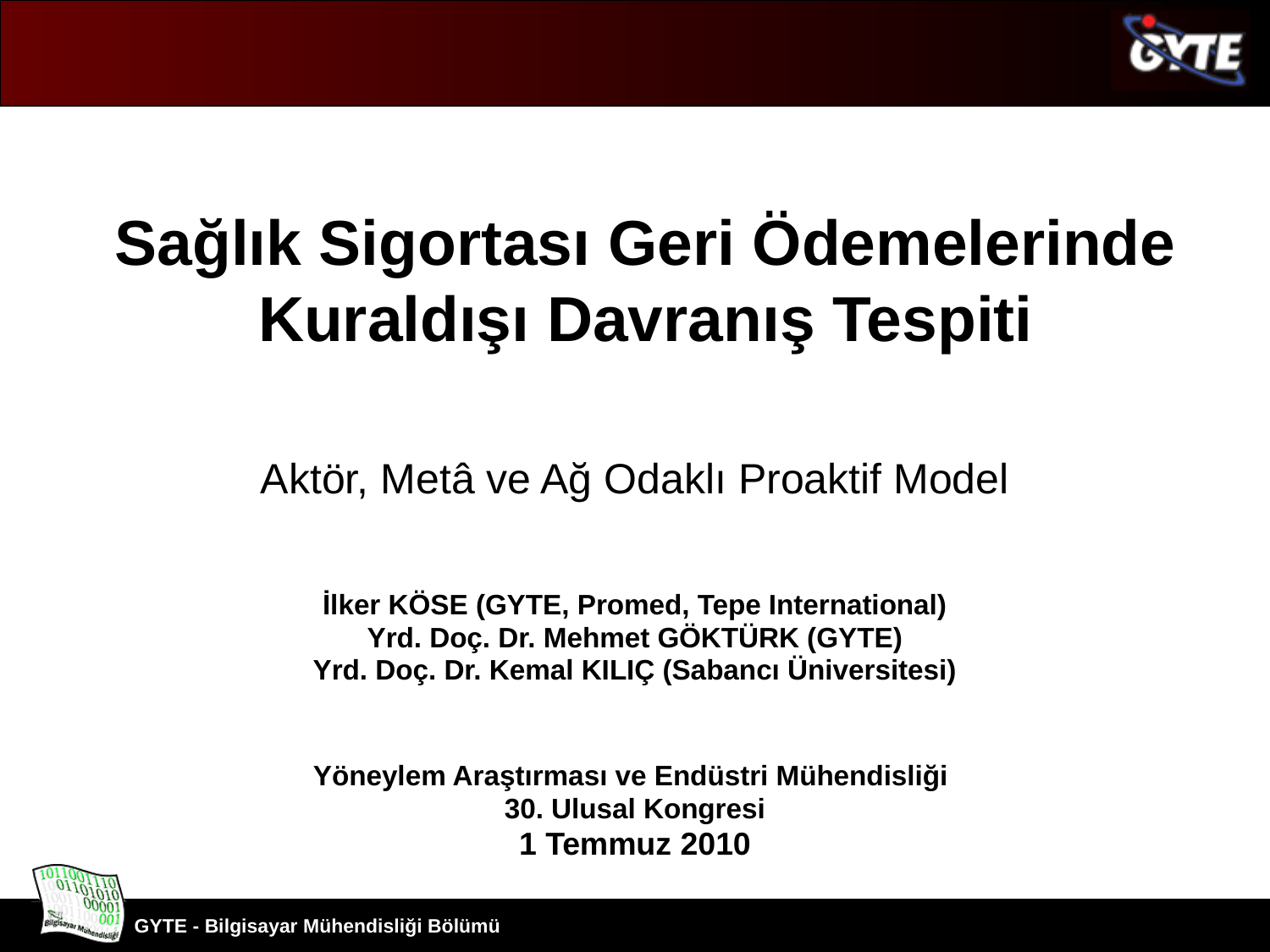

# Sağlık Sigortası Geri Ödemelerinde Kuraldışı Davranış Tespiti
Aktör, Metâ ve Ağ Odaklı Proaktif Model

İlker KÖSE (GYTE, Promed, Tepe International)
Yrd. Doç. Dr. Mehmet GÖKTÜRK (GYTE)
Yrd. Doç. Dr. Kemal KILIÇ (Sabancı Üniversitesi)

Yöneylem Araştırması ve Endüstri Mühendisliği
30. Ulusal Kongresi
1 Temmuz 2010